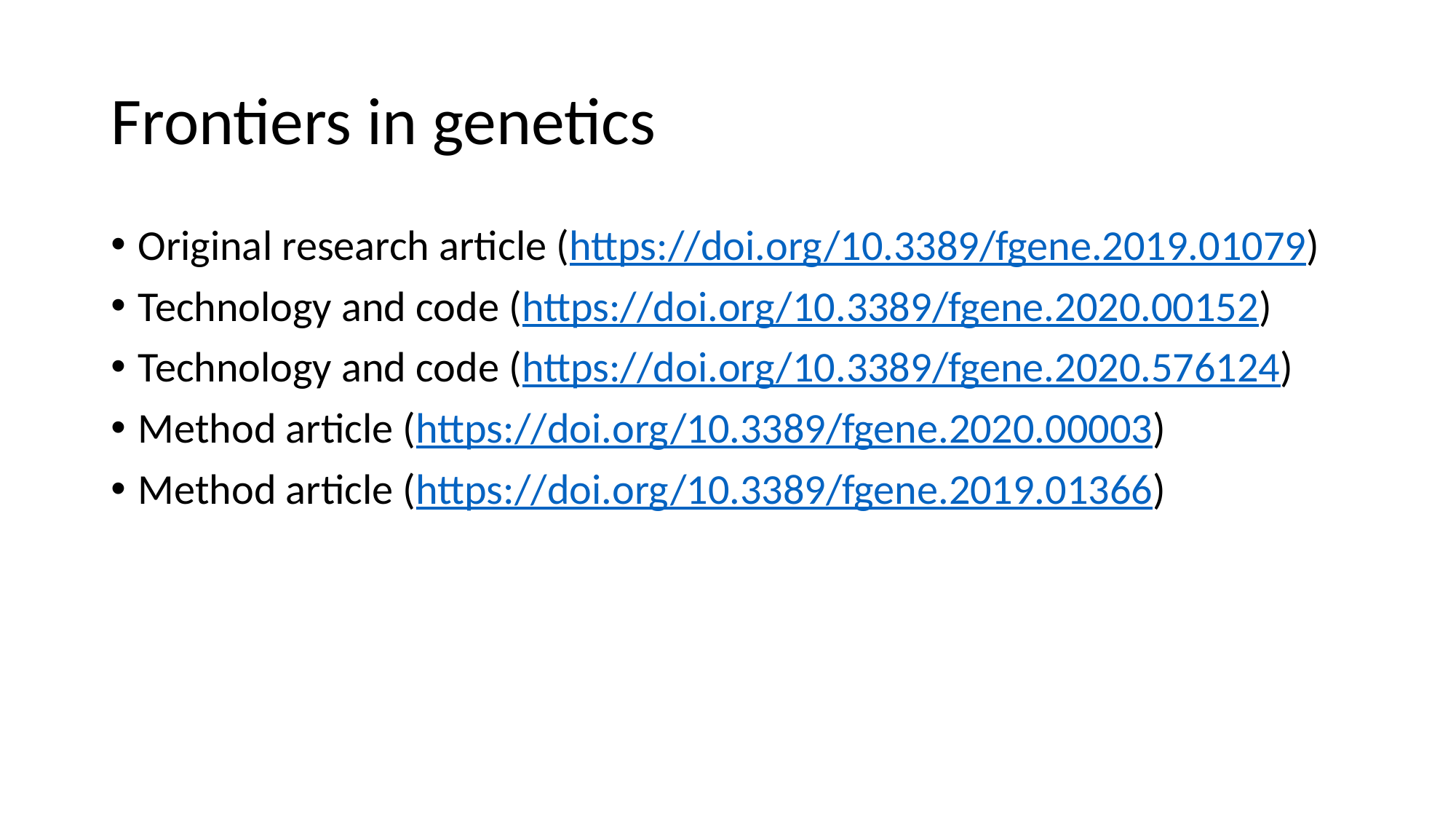

# Frontiers in genetics
Original research article (https://doi.org/10.3389/fgene.2019.01079)
Technology and code (https://doi.org/10.3389/fgene.2020.00152)
Technology and code (https://doi.org/10.3389/fgene.2020.576124)
Method article (https://doi.org/10.3389/fgene.2020.00003)
Method article (https://doi.org/10.3389/fgene.2019.01366)